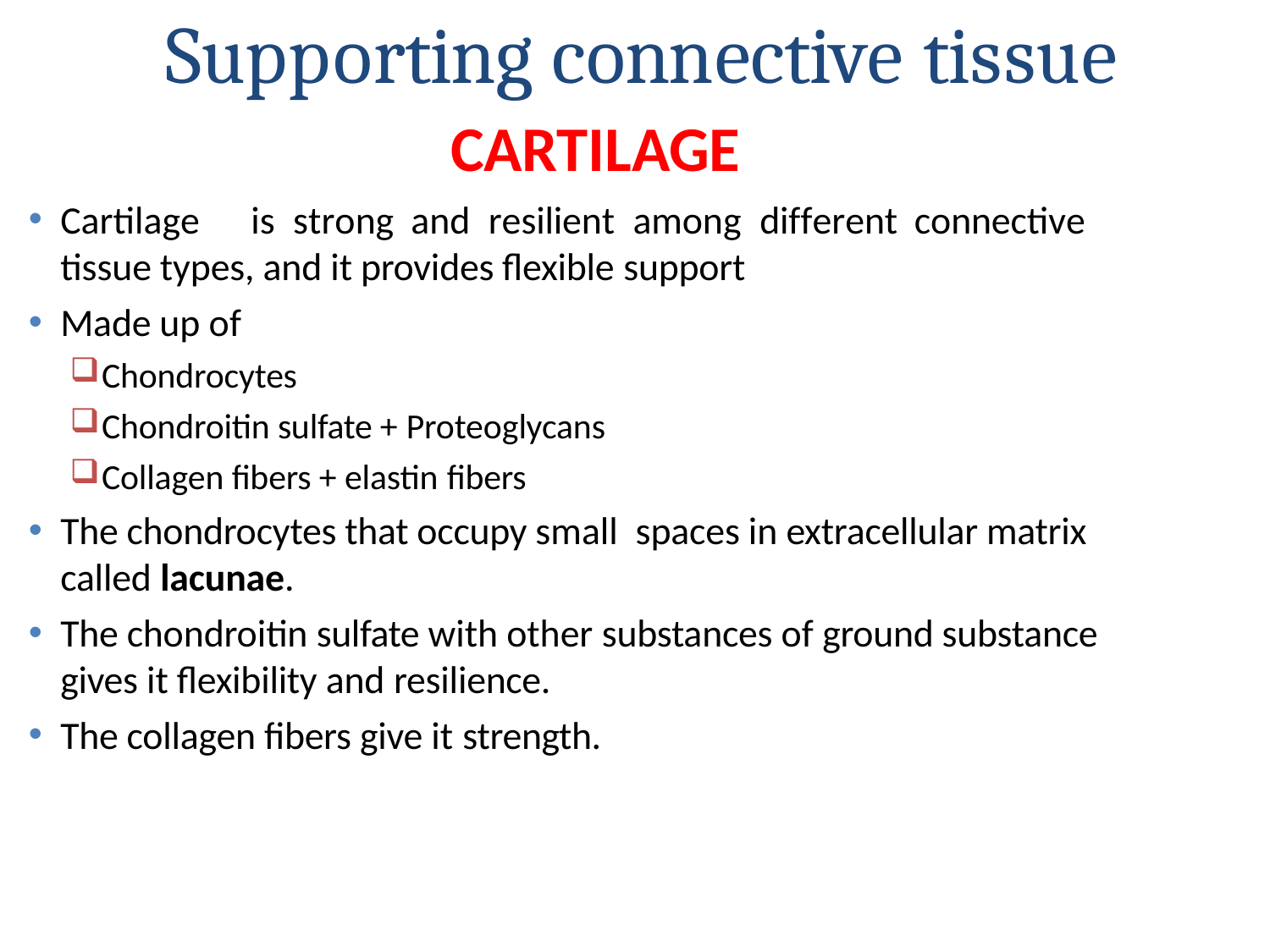

# Supporting connective tissue
CARTILAGE
Cartilage	is	strong	and	resilient	among	different	connective	tissue types, and it provides flexible support
Made up of
Chondrocytes
Chondroitin sulfate + Proteoglycans
Collagen fibers + elastin fibers
The chondrocytes that occupy small  spaces in extracellular matrix called lacunae.
The chondroitin sulfate with other substances of ground substance  gives it flexibility and resilience.
The collagen fibers give it strength.